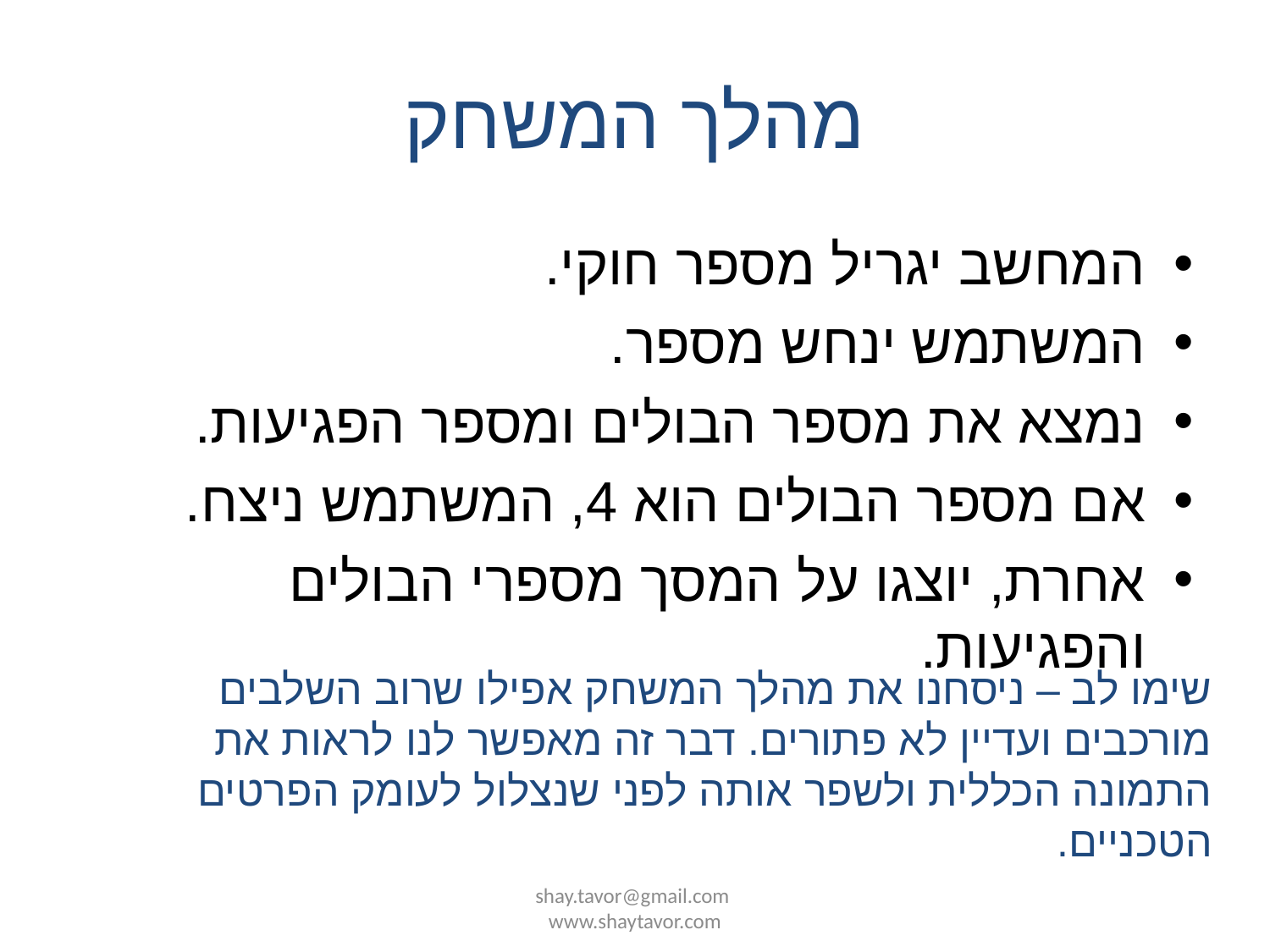

# מהלך המשחק
המחשב יגריל מספר חוקי.
המשתמש ינחש מספר.
נמצא את מספר הבולים ומספר הפגיעות.
אם מספר הבולים הוא 4, המשתמש ניצח.
אחרת, יוצגו על המסך מספרי הבולים והפגיעות.
שימו לב – ניסחנו את מהלך המשחק אפילו שרוב השלבים מורכבים ועדיין לא פתורים. דבר זה מאפשר לנו לראות את התמונה הכללית ולשפר אותה לפני שנצלול לעומק הפרטים הטכניים.
shay.tavor@gmail.com  www.shaytavor.com